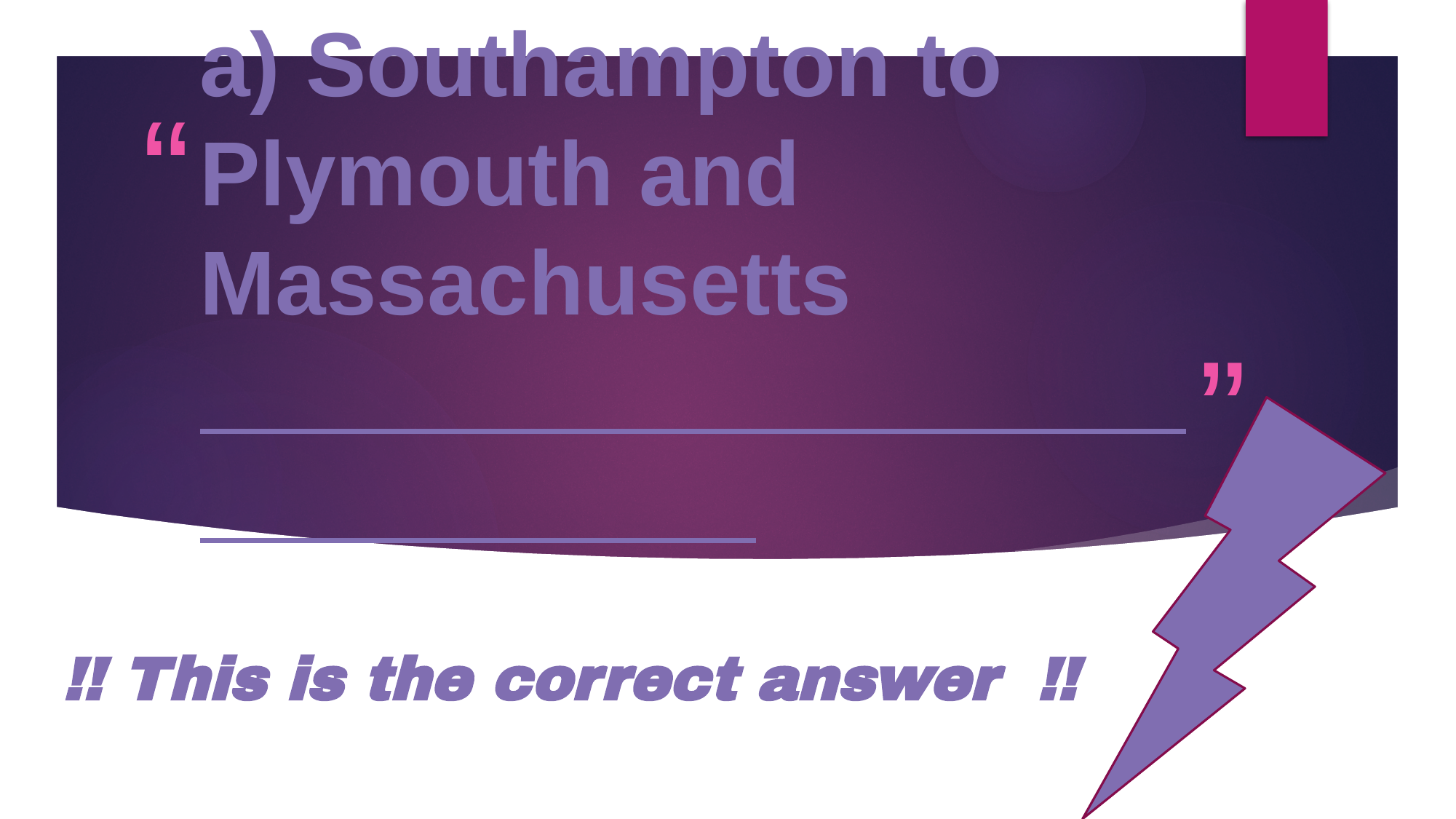

# a) Southampton to Plymouth and Massachusetts

!! This is the correct answer  !!